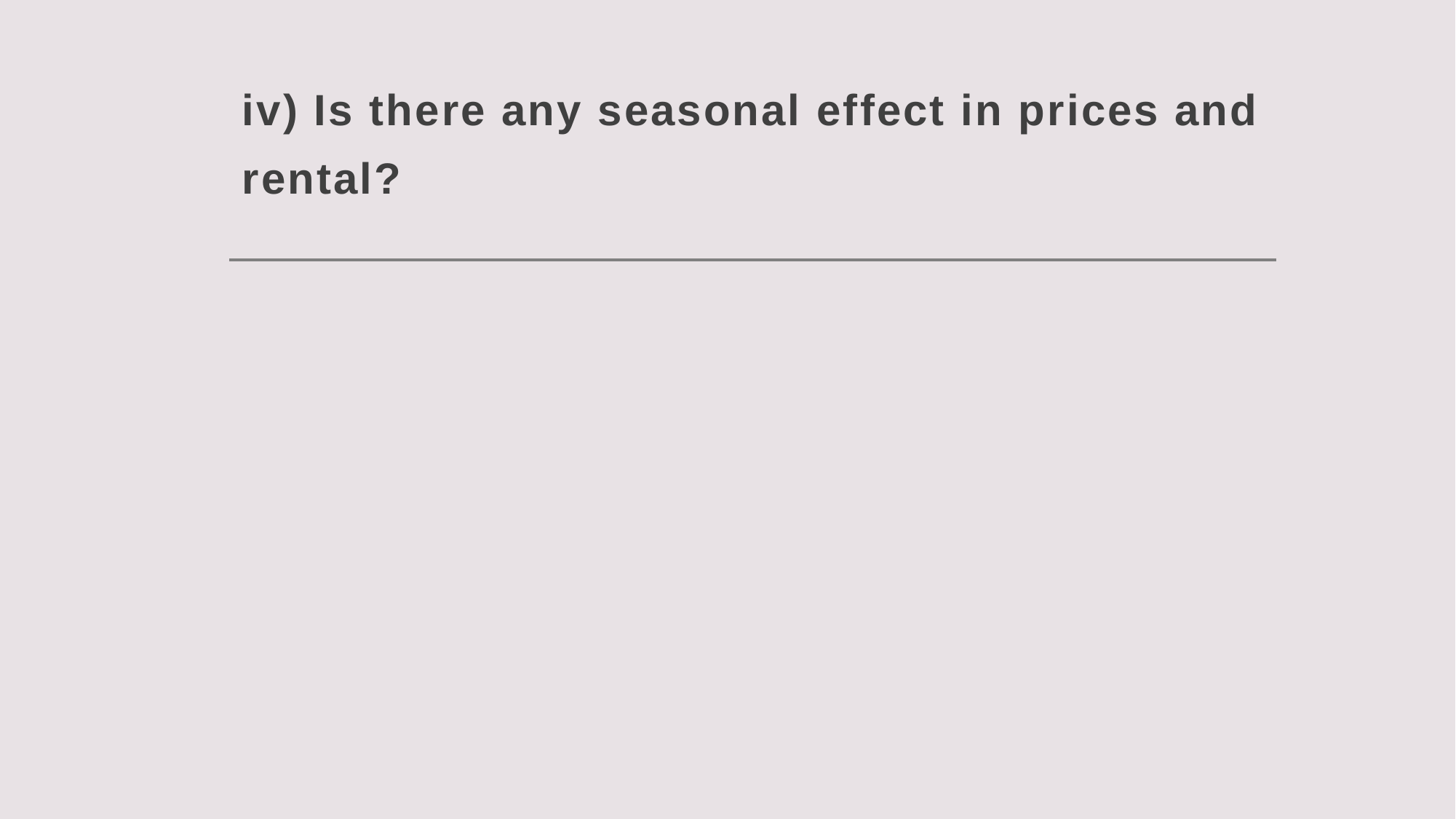

# iv) Is there any seasonal effect in prices and rental?